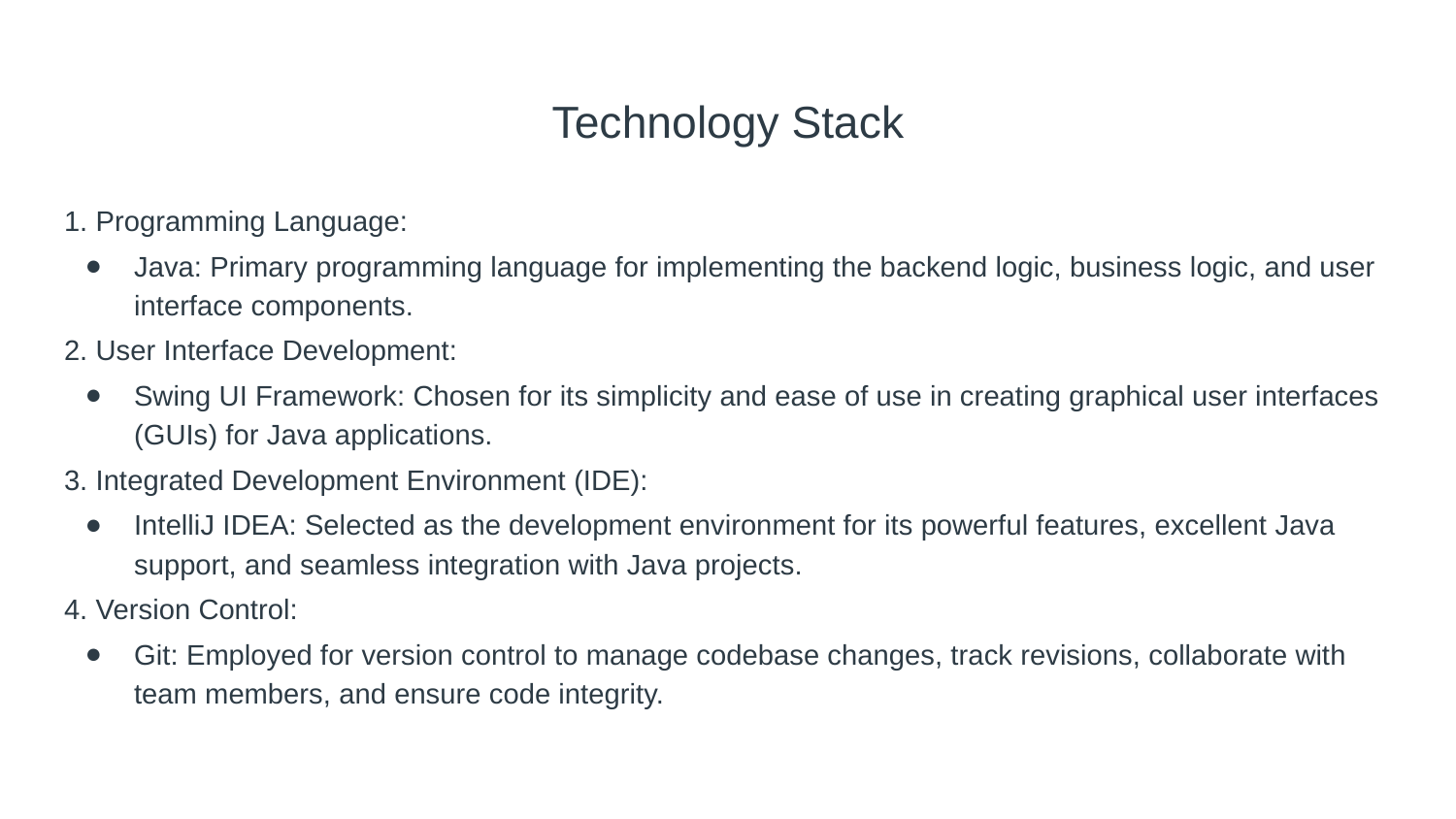

# Technology Stack

1. Programming Language:
Java: Primary programming language for implementing the backend logic, business logic, and user interface components.
2. User Interface Development:
Swing UI Framework: Chosen for its simplicity and ease of use in creating graphical user interfaces (GUIs) for Java applications.
3. Integrated Development Environment (IDE):
IntelliJ IDEA: Selected as the development environment for its powerful features, excellent Java support, and seamless integration with Java projects.
4. Version Control:
Git: Employed for version control to manage codebase changes, track revisions, collaborate with team members, and ensure code integrity.